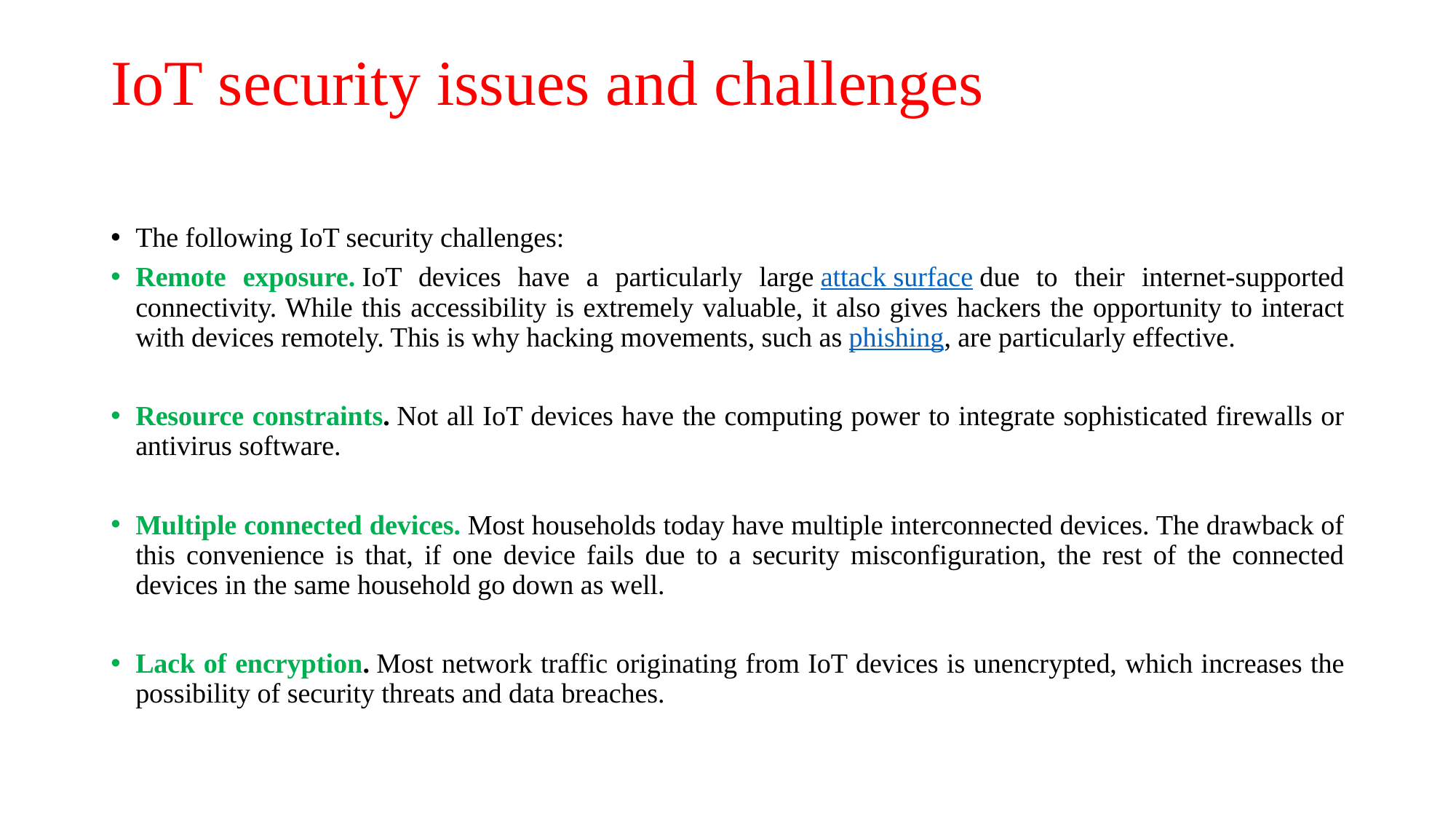

# IoT security issues and challenges
The following IoT security challenges:
Remote exposure. IoT devices have a particularly large attack surface due to their internet-supported connectivity. While this accessibility is extremely valuable, it also gives hackers the opportunity to interact with devices remotely. This is why hacking movements, such as phishing, are particularly effective.

Resource constraints. Not all IoT devices have the computing power to integrate sophisticated firewalls or antivirus software.

Multiple connected devices. Most households today have multiple interconnected devices. The drawback of this convenience is that, if one device fails due to a security misconfiguration, the rest of the connected devices in the same household go down as well.

Lack of encryption. Most network traffic originating from IoT devices is unencrypted, which increases the possibility of security threats and data breaches.